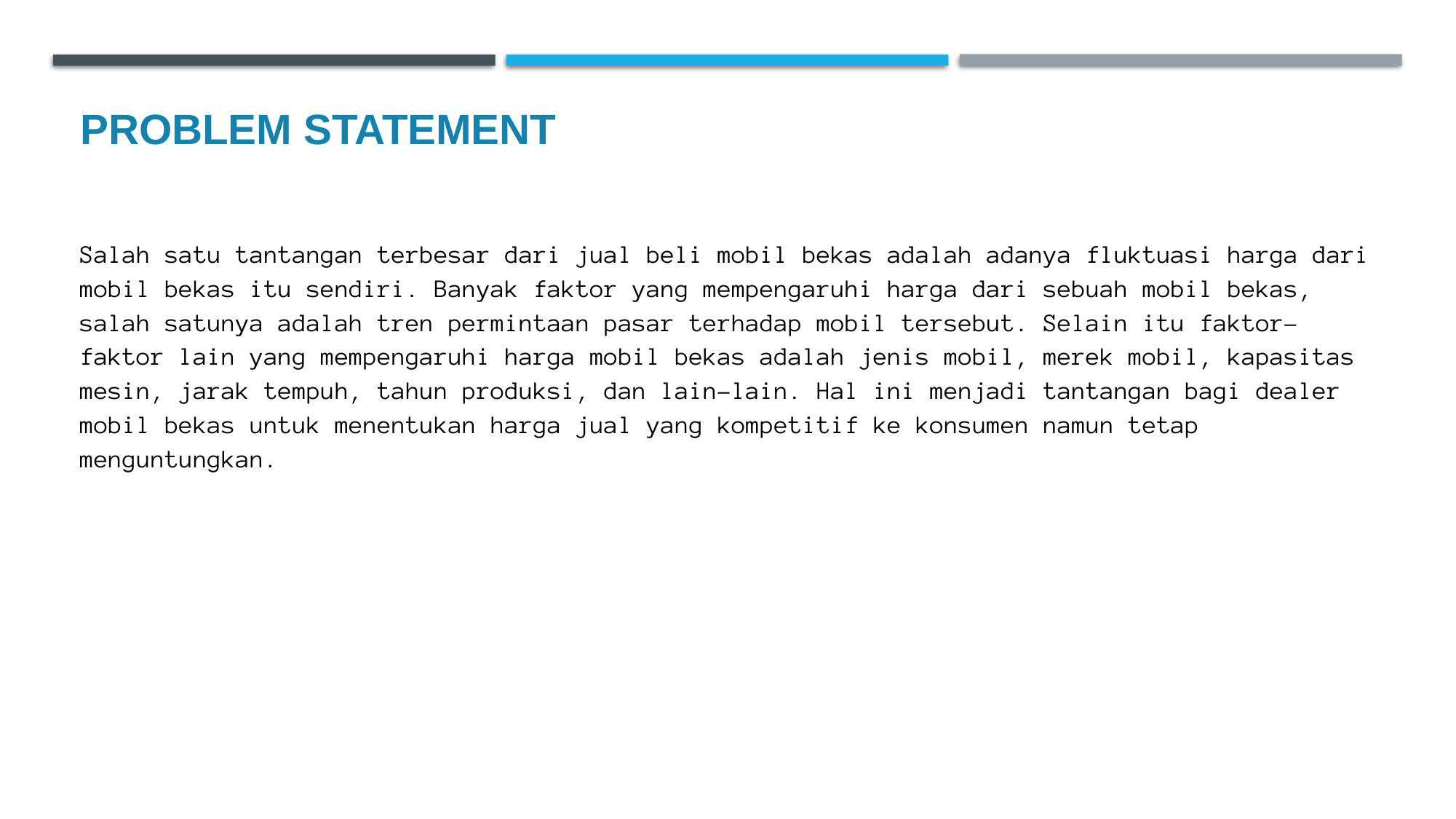

# Problem statement
Salah satu tantangan terbesar dari jual beli mobil bekas adalah adanya fluktuasi harga dari mobil bekas itu sendiri. Banyak faktor yang mempengaruhi harga dari sebuah mobil bekas, salah satunya adalah tren permintaan pasar terhadap mobil tersebut. Selain itu faktor-faktor lain yang mempengaruhi harga mobil bekas adalah jenis mobil, merek mobil, kapasitas mesin, jarak tempuh, tahun produksi, dan lain-lain. Hal ini menjadi tantangan bagi dealer mobil bekas untuk menentukan harga jual yang kompetitif ke konsumen namun tetap menguntungkan.